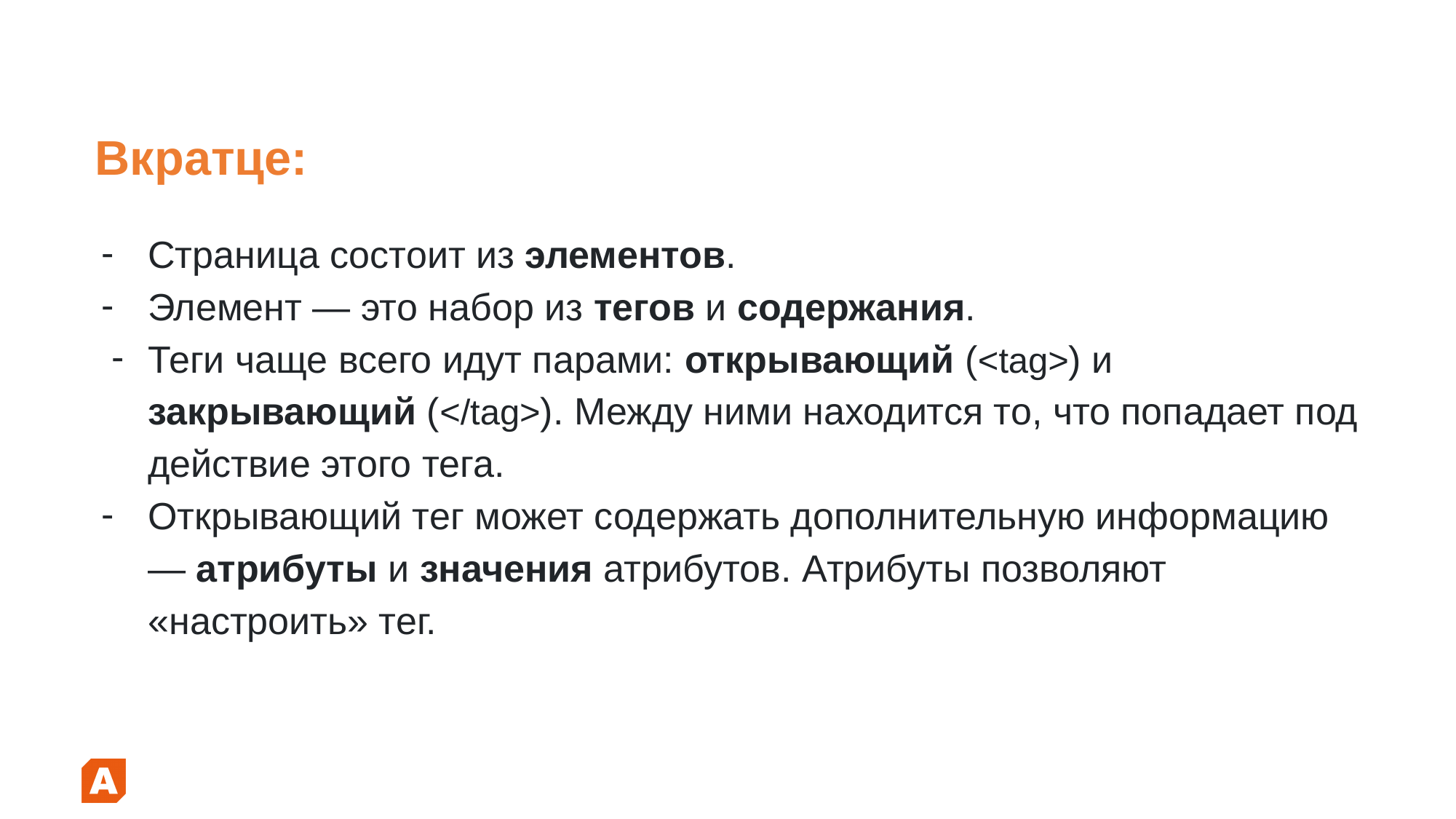

# Вкратце:
Страница состоит из элементов.
Элемент — это набор из тегов и содержания.
Теги чаще всего идут парами: открывающий (<tag>) и закрывающий (</tag>). Между ними находится то, что попадает под действие этого тега.
Открывающий тег может содержать дополнительную информацию — атрибуты и значения атрибутов. Атрибуты позволяют «настроить» тег.